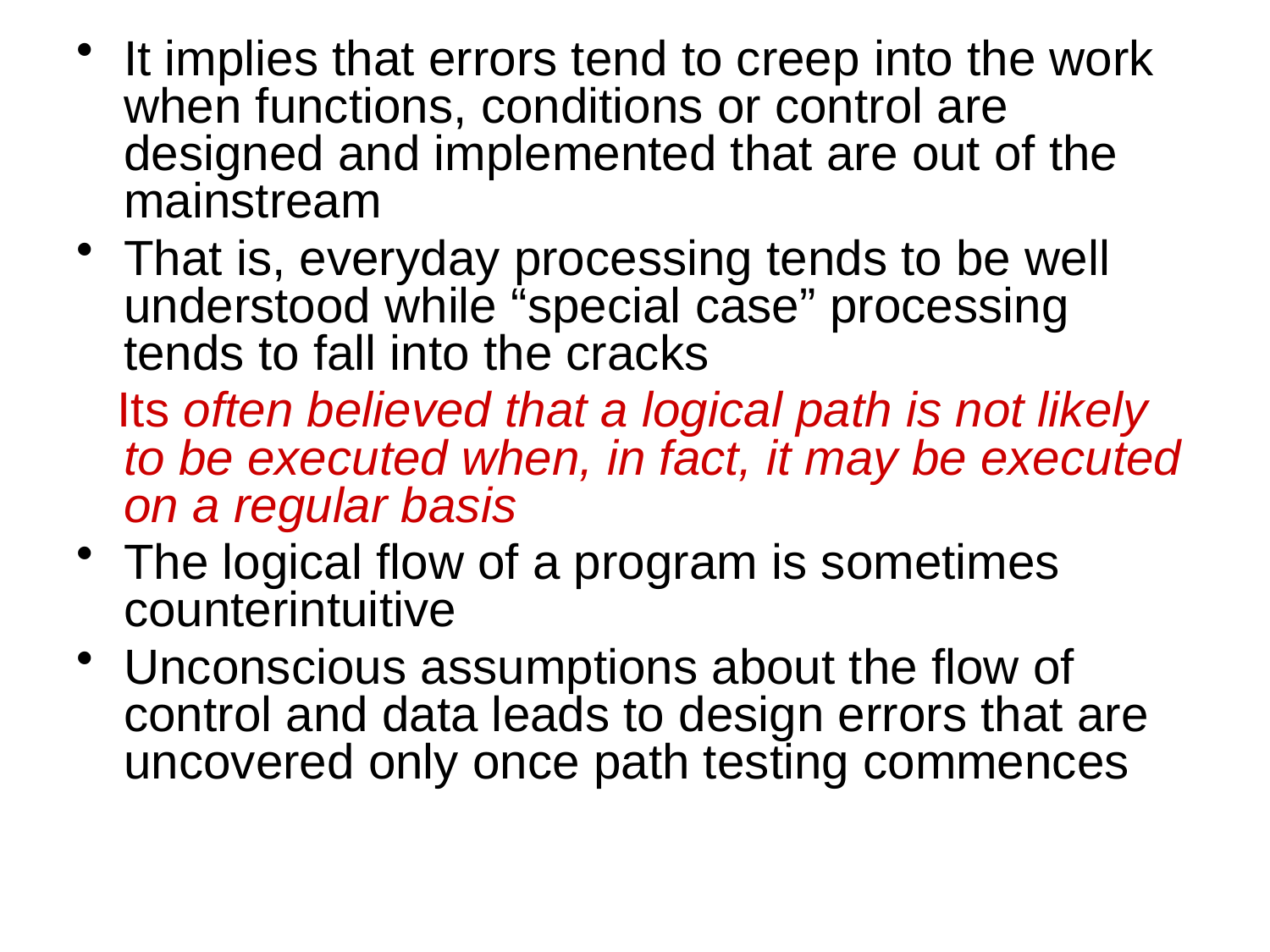

It implies that errors tend to creep into the work when functions, conditions or control are designed and implemented that are out of the mainstream
That is, everyday processing tends to be well understood while “special case” processing tends to fall into the cracks
   Its often believed that a logical path is not likely to be executed when, in fact, it may be executed on a regular basis
The logical flow of a program is sometimes counterintuitive
Unconscious assumptions about the flow of control and data leads to design errors that are uncovered only once path testing commences